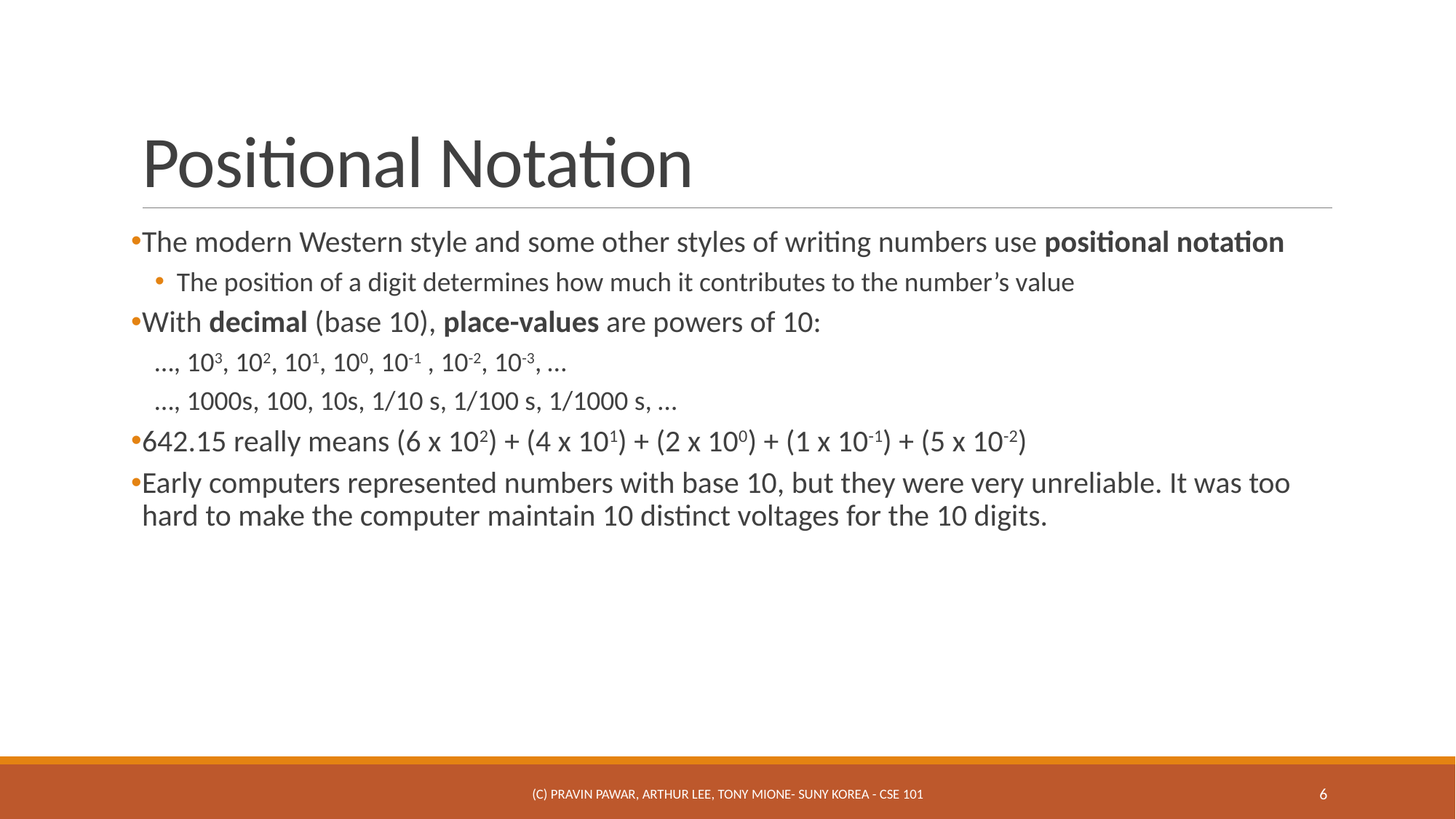

# Positional Notation
The modern Western style and some other styles of writing numbers use positional notation
The position of a digit determines how much it contributes to the number’s value
With decimal (base 10), place-values are powers of 10:
…, 103, 102, 101, 100, 10-1 , 10-2, 10-3, …
…, 1000s, 100, 10s, 1/10 s, 1/100 s, 1/1000 s, …
642.15 really means (6 x 102) + (4 x 101) + (2 x 100) + (1 x 10-1) + (5 x 10-2)
Early computers represented numbers with base 10, but they were very unreliable. It was too hard to make the computer maintain 10 distinct voltages for the 10 digits.

(c) Pravin Pawar, Arthur Lee, Tony Mione- SUNY Korea - CSE 101
6